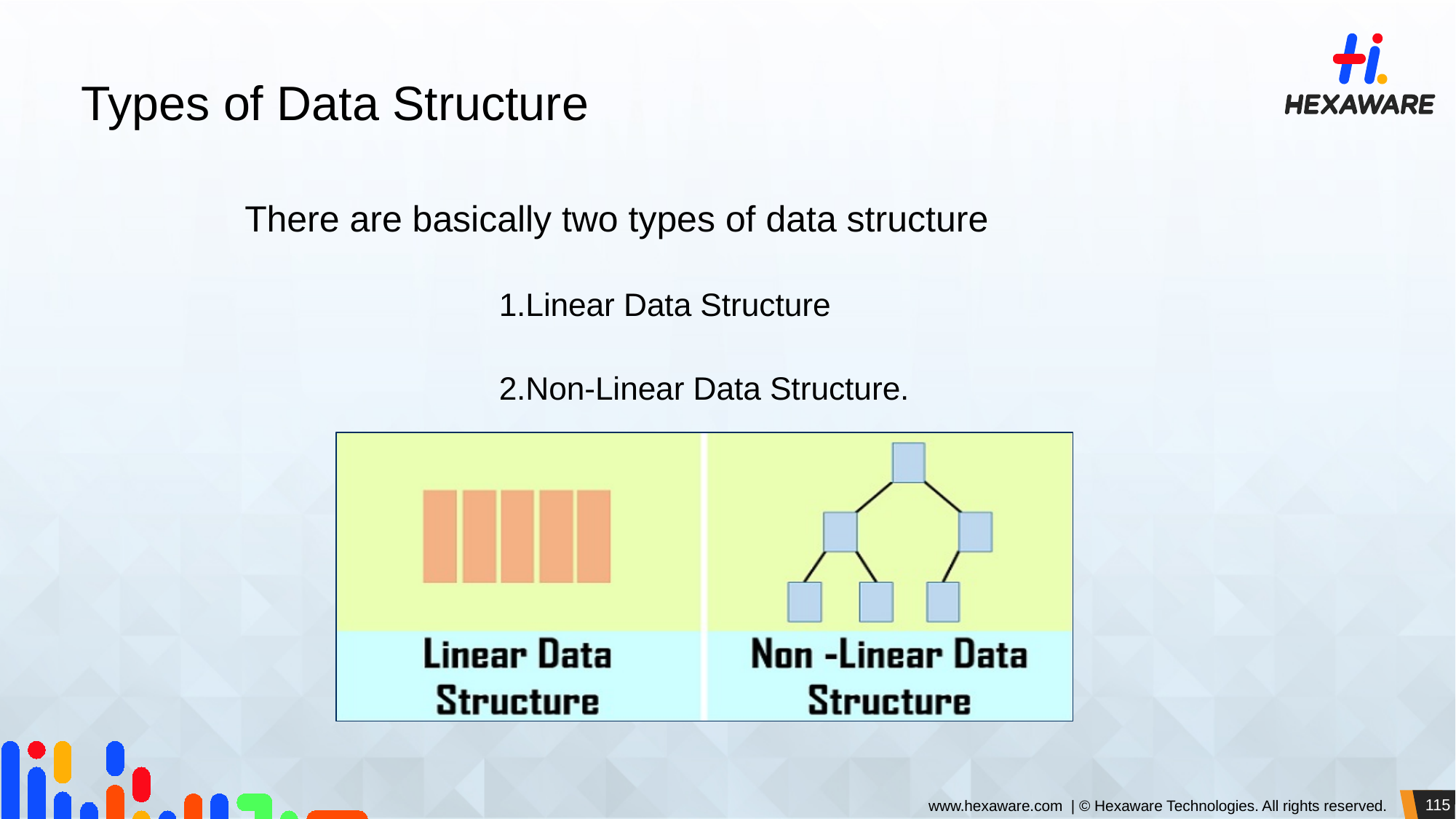

# Types of Data Structure
There are basically two types of data structure
	1.Linear Data Structure
	2.Non-Linear Data Structure.